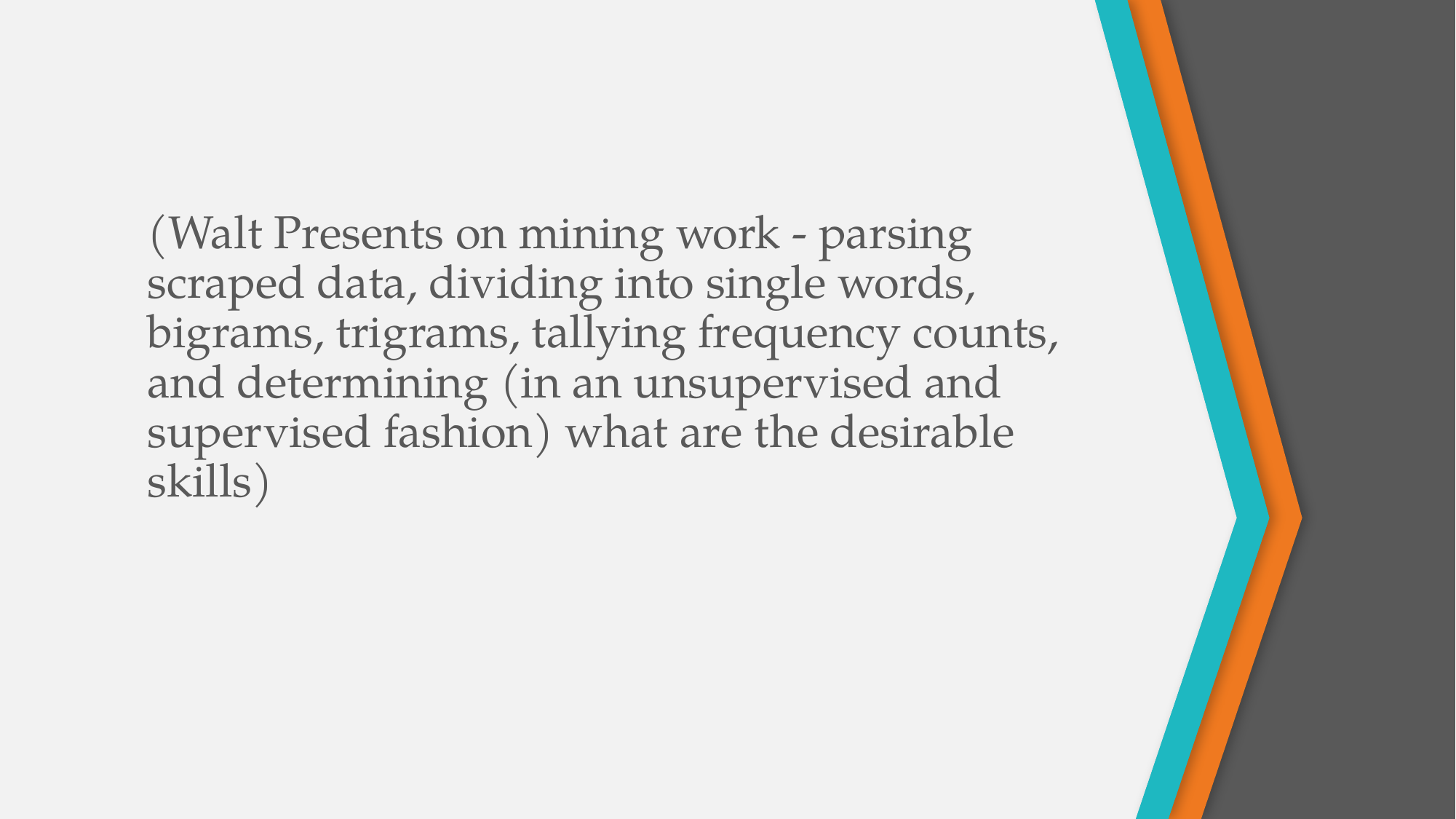

# (Walt Presents on mining work - parsing scraped data, dividing into single words, bigrams, trigrams, tallying frequency counts, and determining (in an unsupervised and supervised fashion) what are the desirable skills)